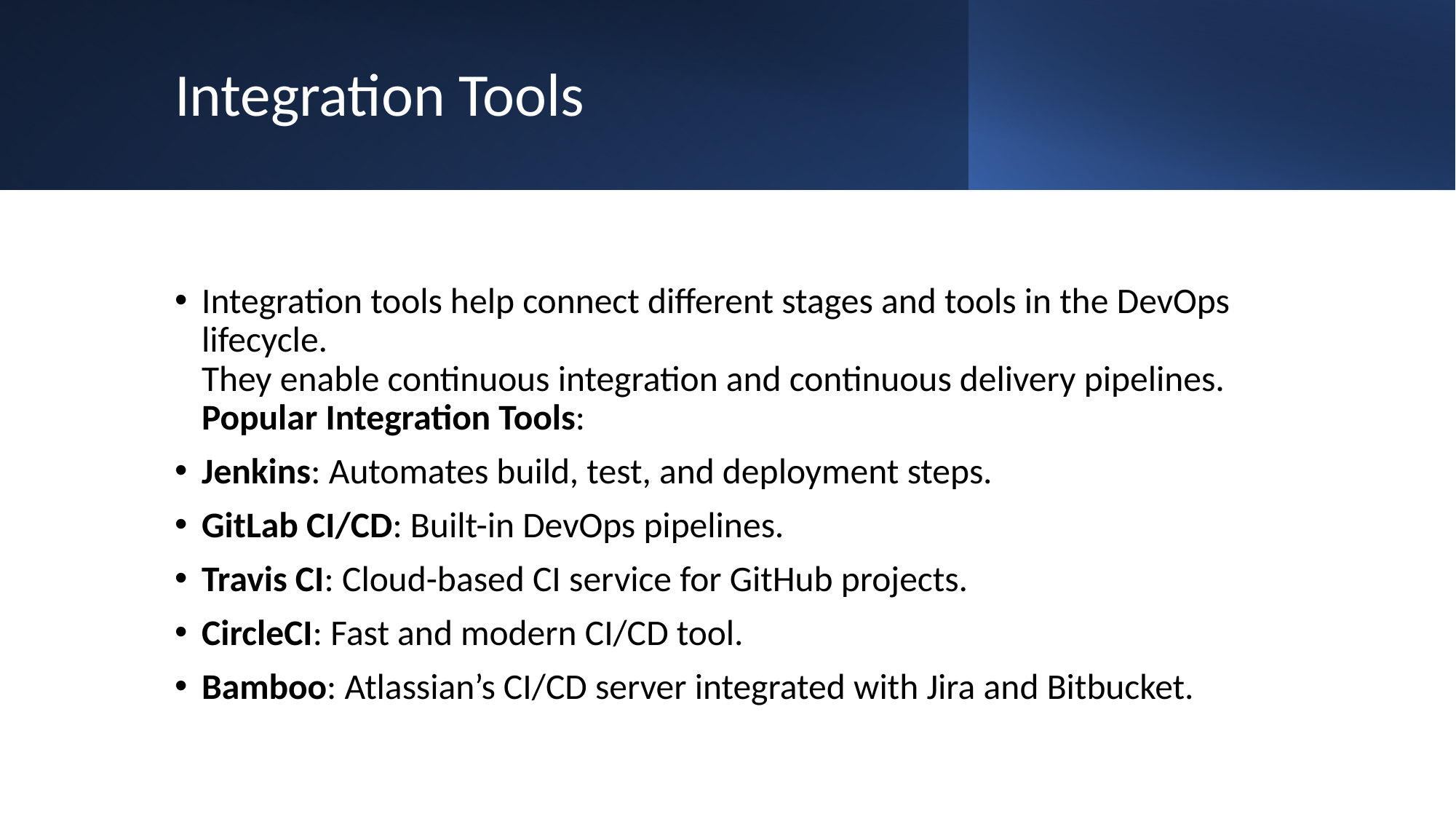

# Integration Tools
Integration tools help connect different stages and tools in the DevOps lifecycle.
They enable continuous integration and continuous delivery pipelines.
Popular Integration Tools:
Jenkins: Automates build, test, and deployment steps.
GitLab CI/CD: Built-in DevOps pipelines.
Travis CI: Cloud-based CI service for GitHub projects.
CircleCI: Fast and modern CI/CD tool.
Bamboo: Atlassian’s CI/CD server integrated with Jira and Bitbucket.